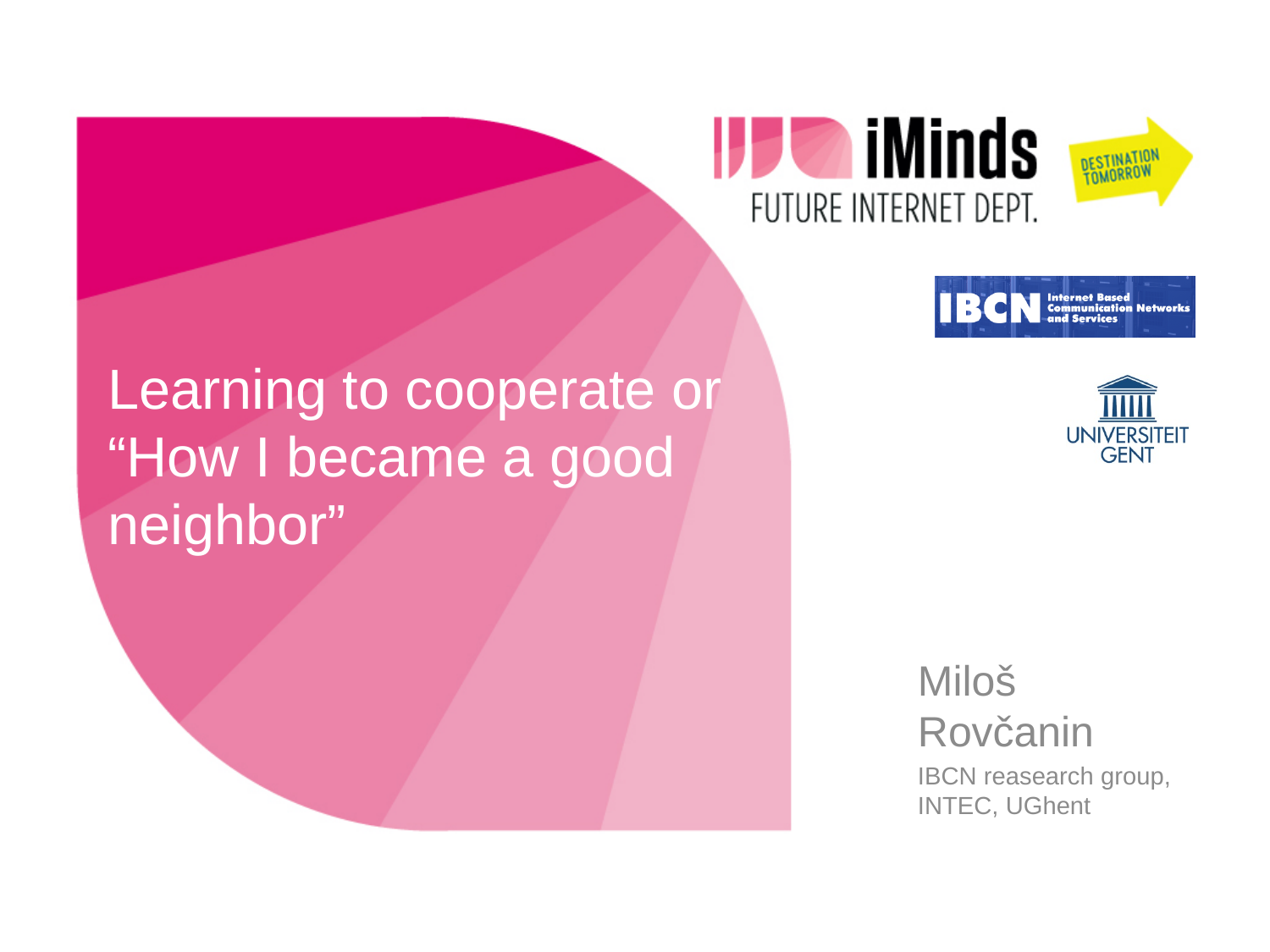

# Learning to cooperate or “How I became a good neighbor”
Miloš Rovčanin
IBCN reasearch group, INTEC, UGhent